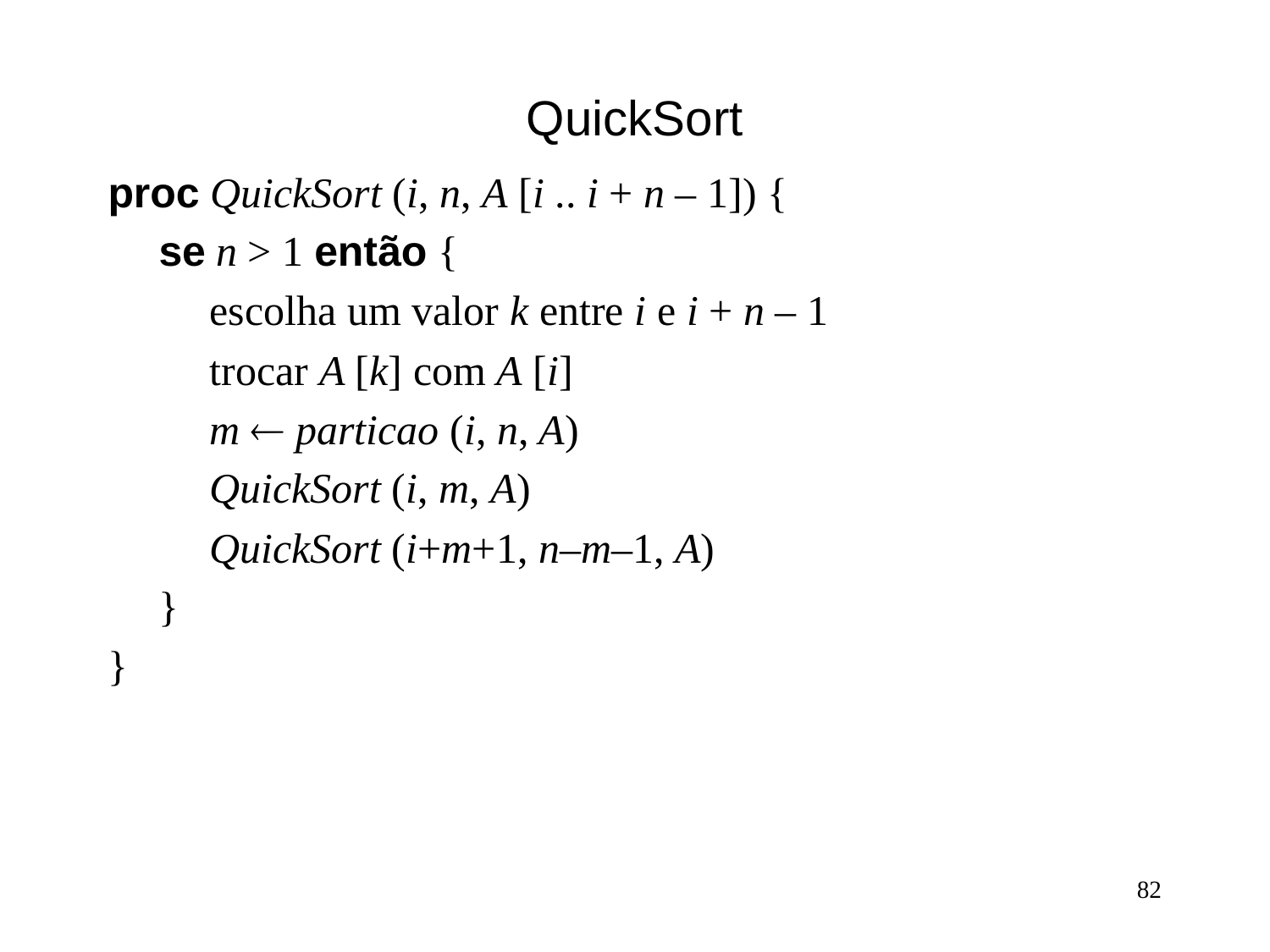

# QuickSort
proc QuickSort (i, n, A [i .. i + n – 1]) {
  se n > 1 então {
    escolha um valor k entre i e i + n – 1
    trocar A [k] com A [i]
    m ← particao (i, n, A)
    QuickSort (i, m, A)
    QuickSort (i+m+1, n–m–1, A)
  }
}

82